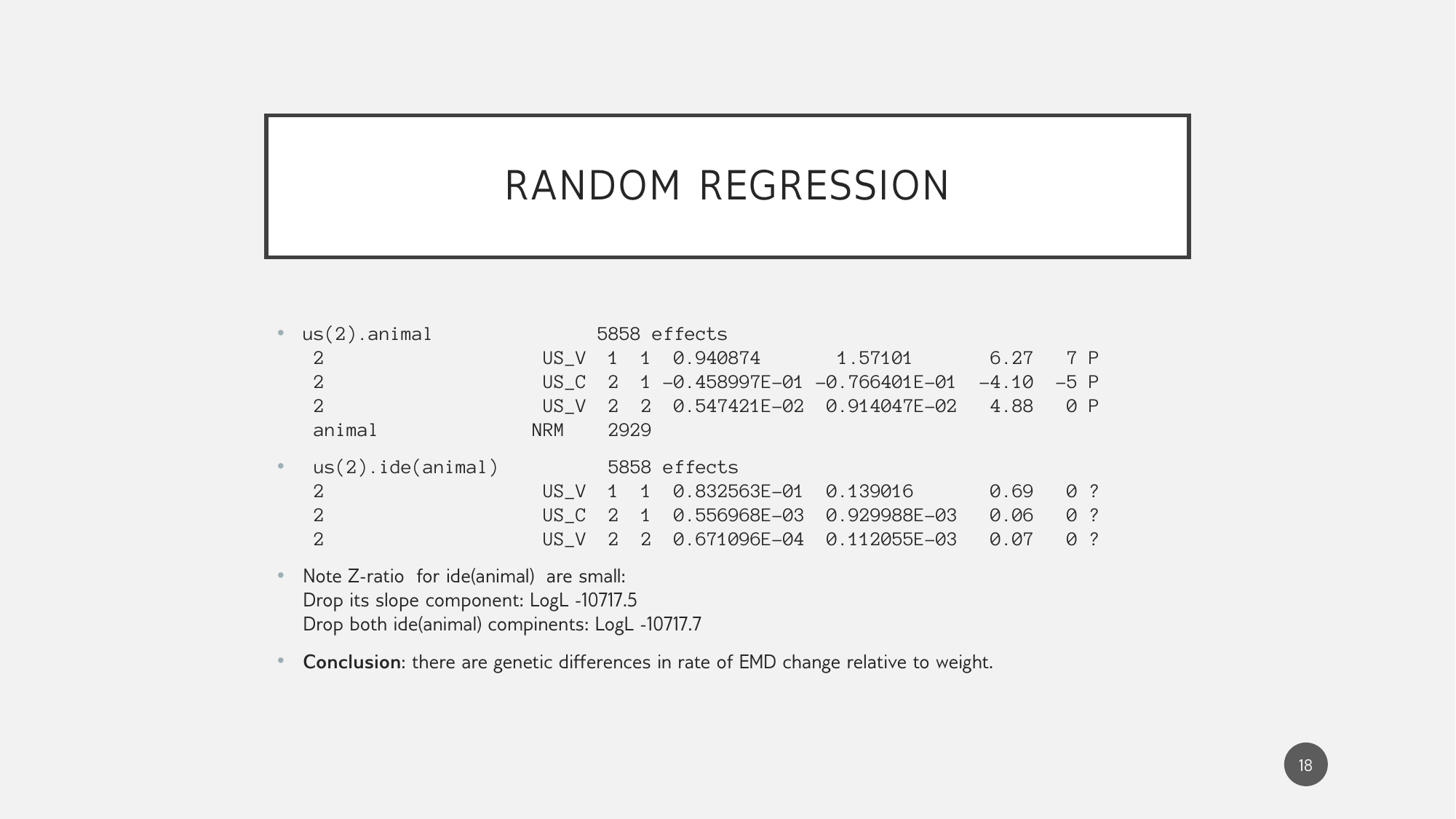

# Random Regression
us(2).animal               5858 effects
 2                    US_V  1  1  0.940874       1.57101       6.27   7 P
 2                    US_C  2  1 -0.458997E-01 -0.766401E-01  -4.10  -5 P
 2                    US_V  2  2  0.547421E-02  0.914047E-02   4.88   0 P
 animal              NRM    2929
 us(2).ide(animal)          5858 effects
 2                    US_V  1  1  0.832563E-01  0.139016       0.69   0 ?
 2                    US_C  2  1  0.556968E-03  0.929988E-03   0.06   0 ?
 2                    US_V  2  2  0.671096E-04  0.112055E-03   0.07   0 ?
Note Z-ratio  for ide(animal)  are small:
Drop its slope component: LogL -10717.5
Drop both ide(animal) compinents: LogL -10717.7
Conclusion: there are genetic differences in rate of EMD change relative to weight.

18